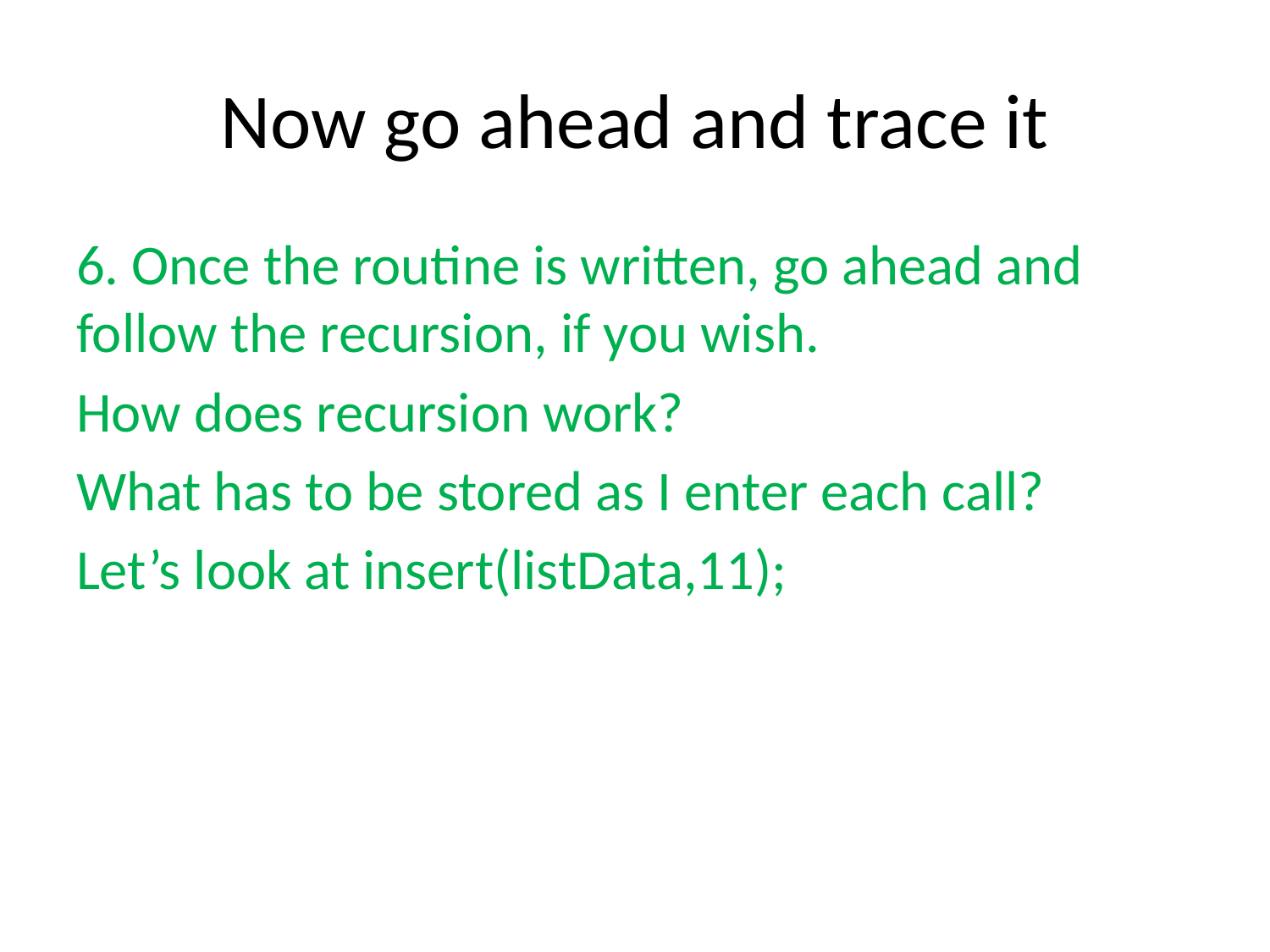

# Now go ahead and trace it
6. Once the routine is written, go ahead and follow the recursion, if you wish.
How does recursion work?
What has to be stored as I enter each call?
Let’s look at insert(listData,11);